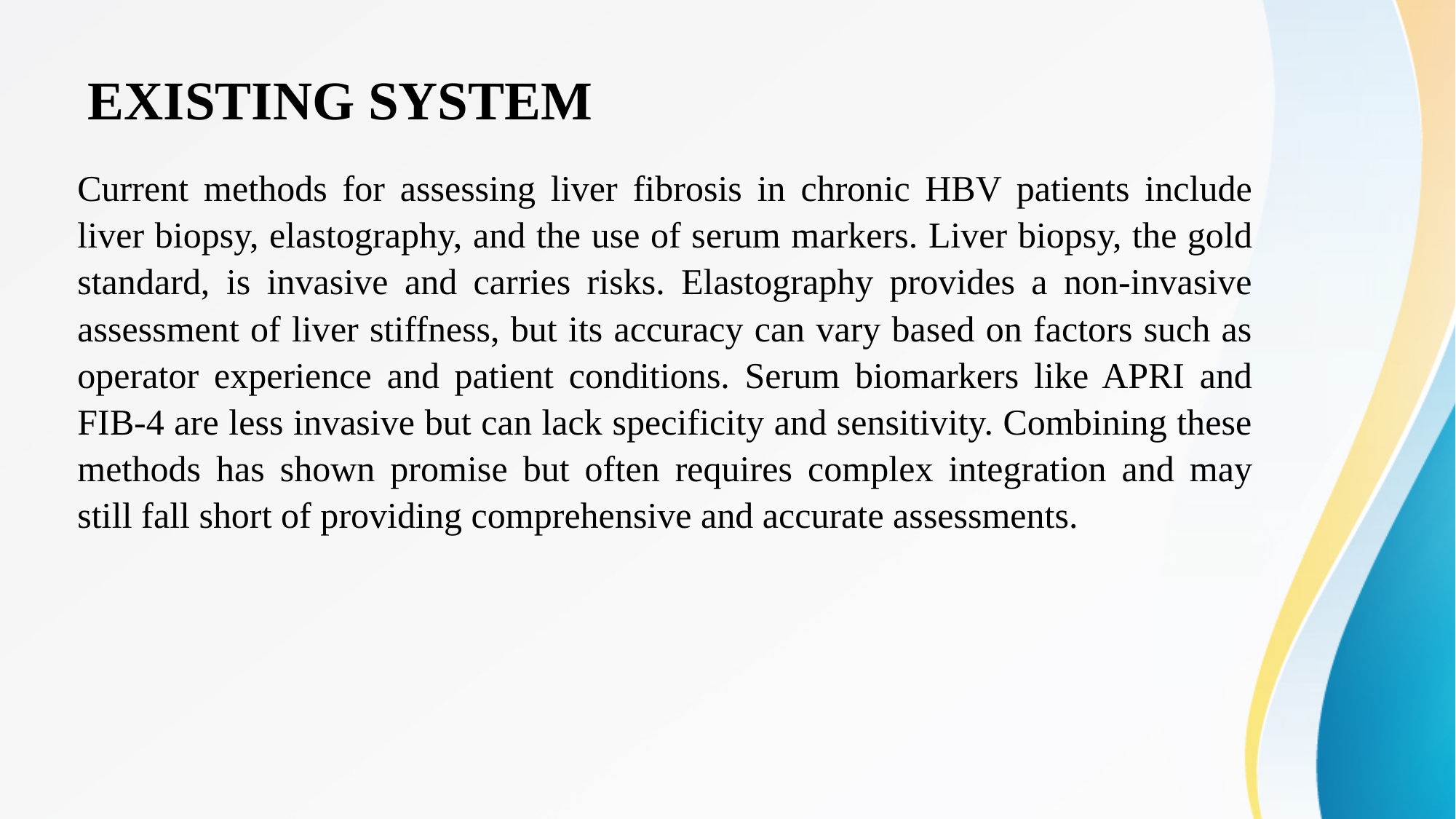

EXISTING SYSTEM
Current methods for assessing liver fibrosis in chronic HBV patients include liver biopsy, elastography, and the use of serum markers. Liver biopsy, the gold standard, is invasive and carries risks. Elastography provides a non-invasive assessment of liver stiffness, but its accuracy can vary based on factors such as operator experience and patient conditions. Serum biomarkers like APRI and FIB-4 are less invasive but can lack specificity and sensitivity. Combining these methods has shown promise but often requires complex integration and may still fall short of providing comprehensive and accurate assessments.